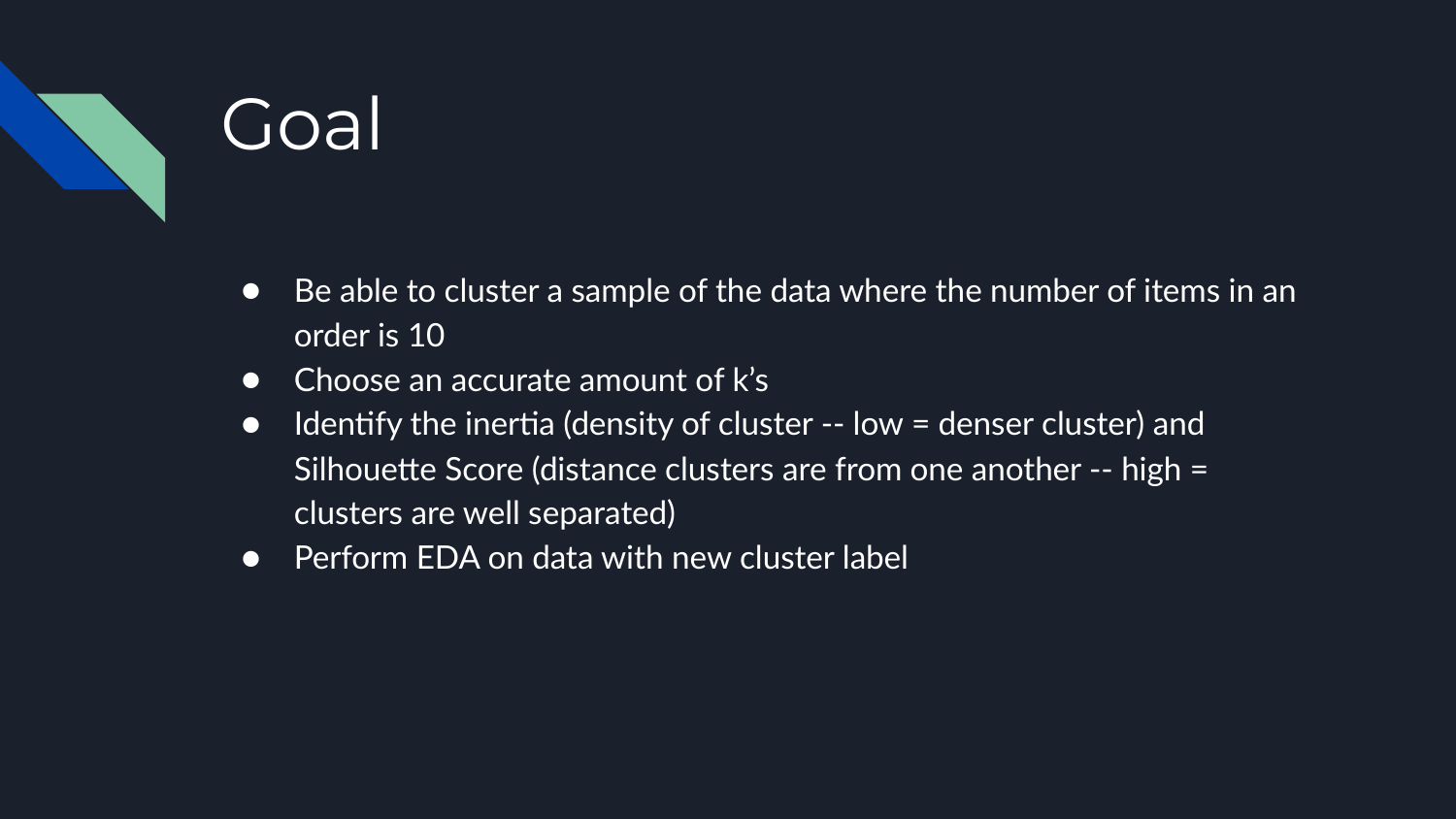

# Goal
Be able to cluster a sample of the data where the number of items in an order is 10
Choose an accurate amount of k’s
Identify the inertia (density of cluster -- low = denser cluster) and Silhouette Score (distance clusters are from one another -- high = clusters are well separated)
Perform EDA on data with new cluster label